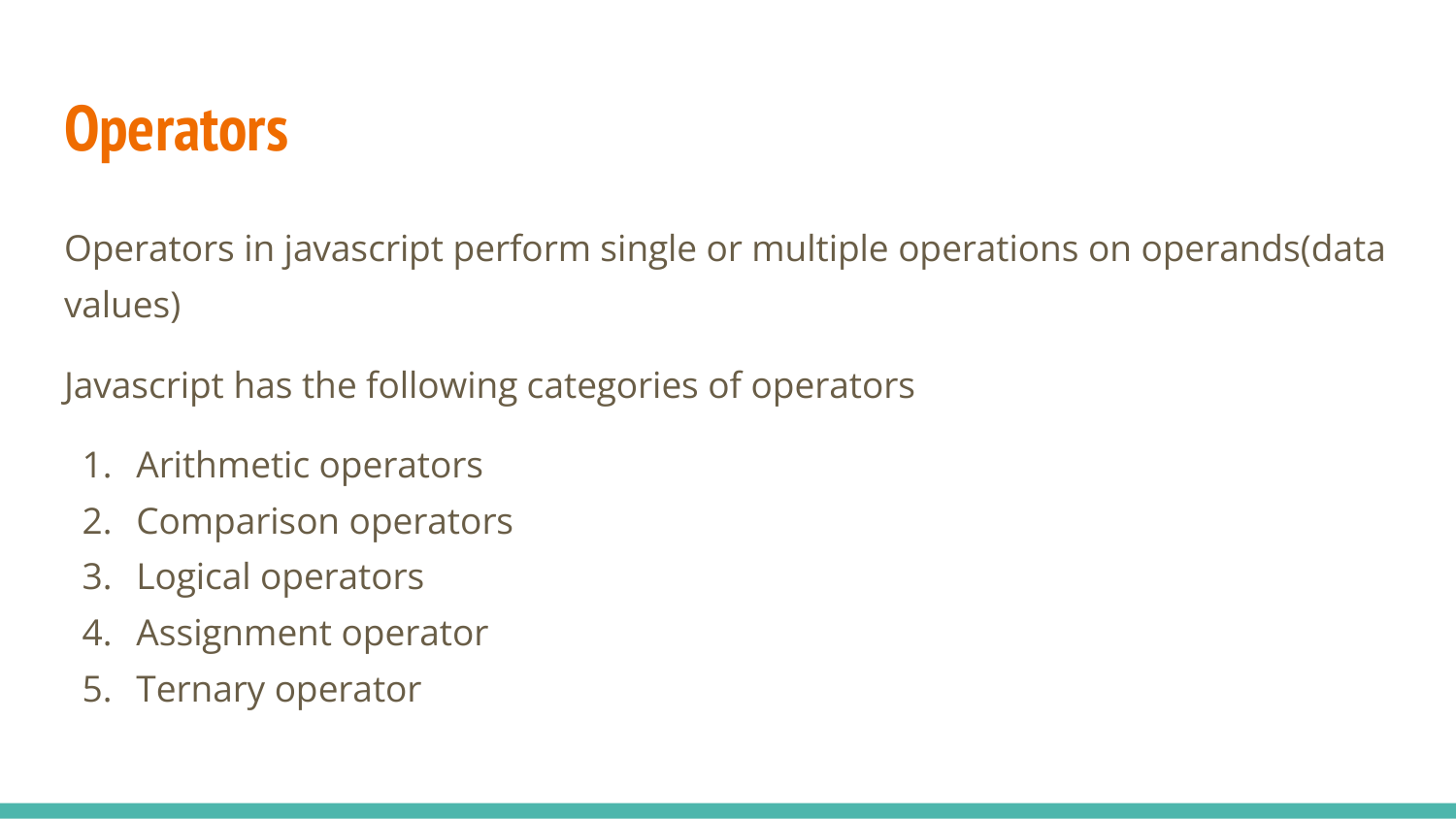

# Operators
Operators in javascript perform single or multiple operations on operands(data values)
Javascript has the following categories of operators
Arithmetic operators
Comparison operators
Logical operators
Assignment operator
Ternary operator